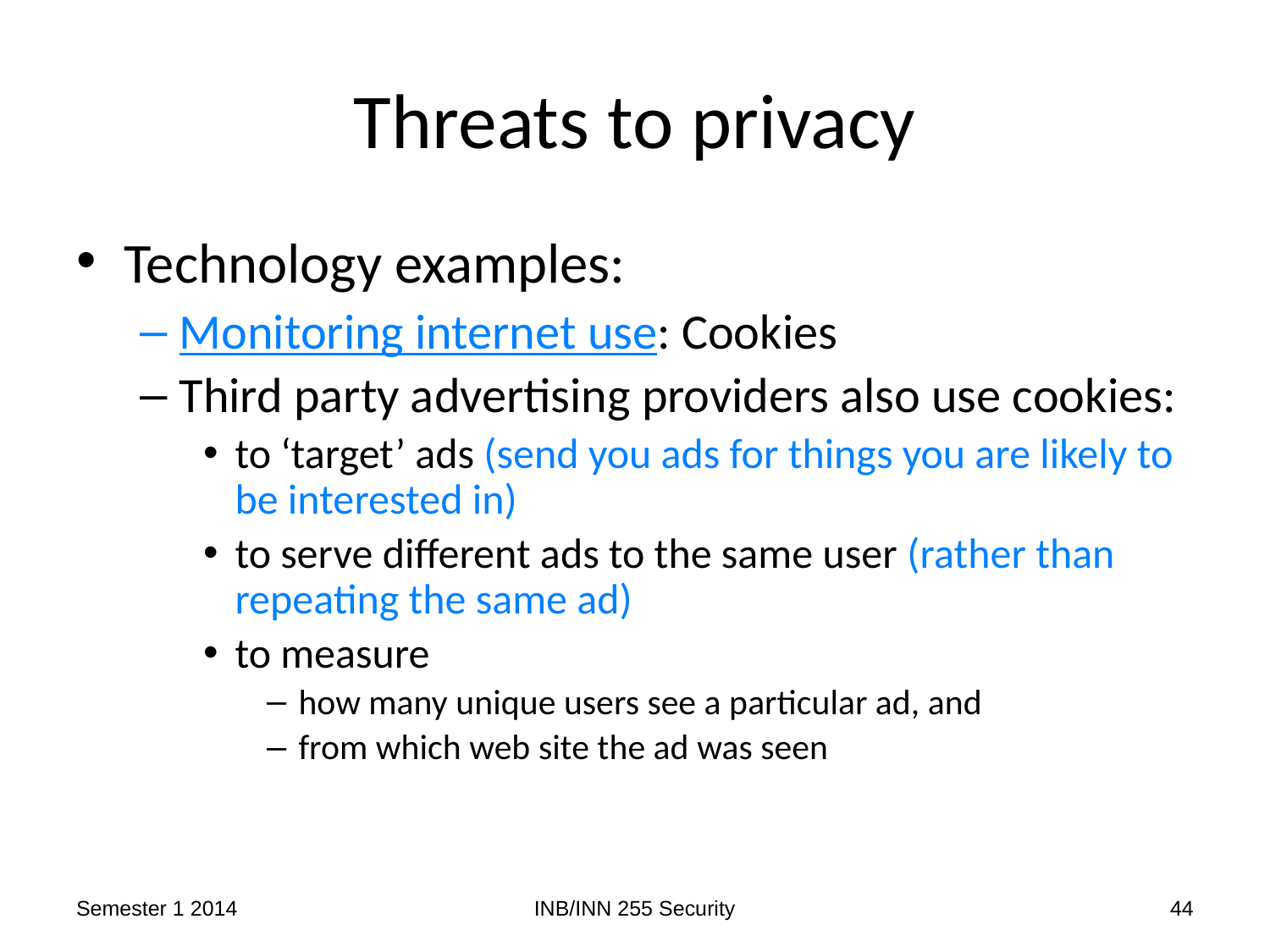

# Threats to privacy
Technology examples:
Monitoring internet use: Cookies
Third party advertising providers also use cookies:
to ‘target’ ads (send you ads for things you are likely to be interested in)
to serve different ads to the same user (rather than repeating the same ad)
to measure
how many unique users see a particular ad, and
from which web site the ad was seen
Semester 1 2014
INB/INN 255 Security
44